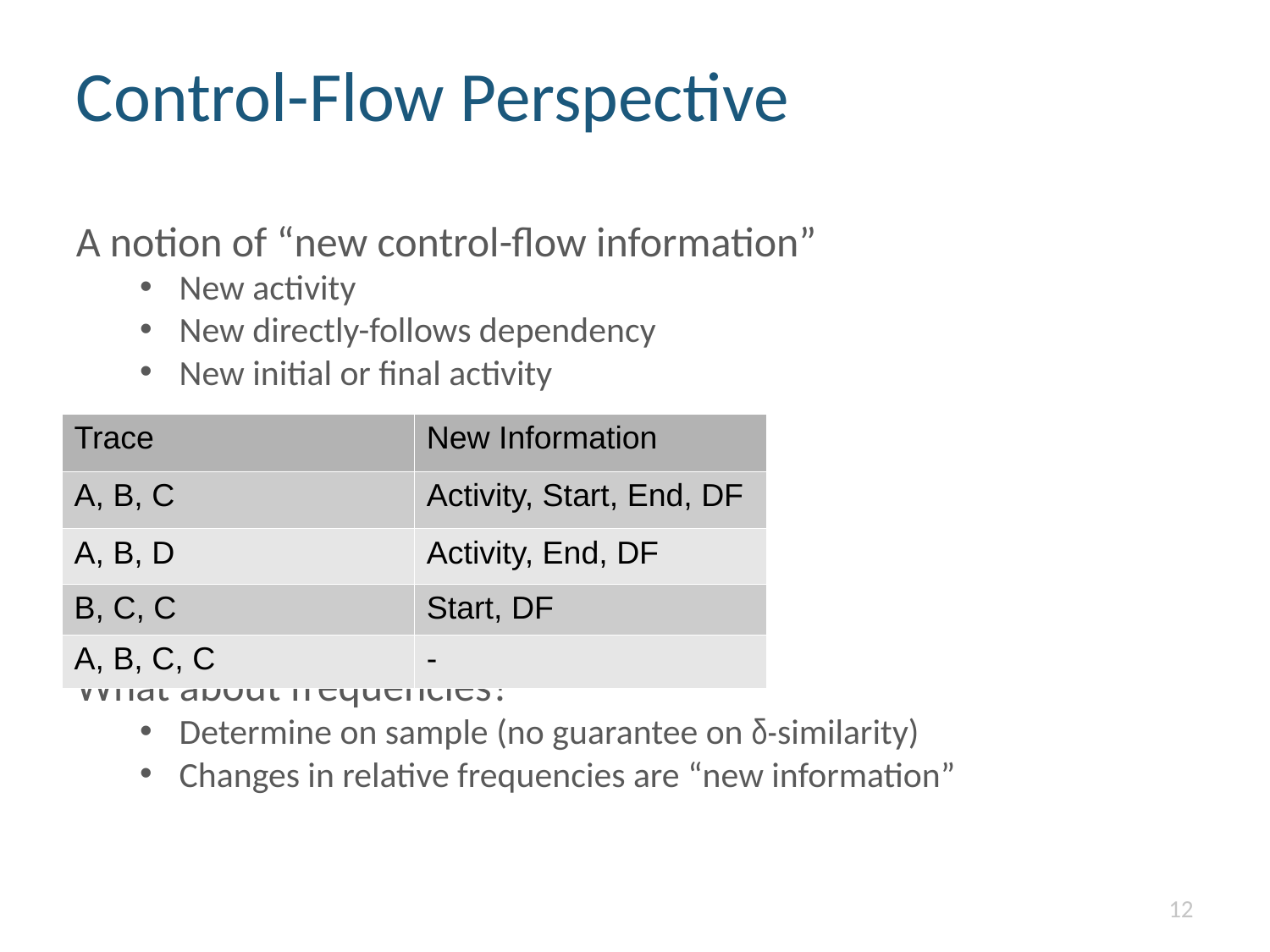

Control-Flow Perspective
A notion of “new control-flow information”
New activity
New directly-follows dependency
New initial or final activity

What about frequencies?
Determine on sample (no guarantee on δ-similarity)
Changes in relative frequencies are “new information”
| Trace | New Information |
| --- | --- |
| A, B, C | Activity, Start, End, DF |
| A, B, D | Activity, End, DF |
| B, C, C | Start, DF |
| A, B, C, C | - |
12